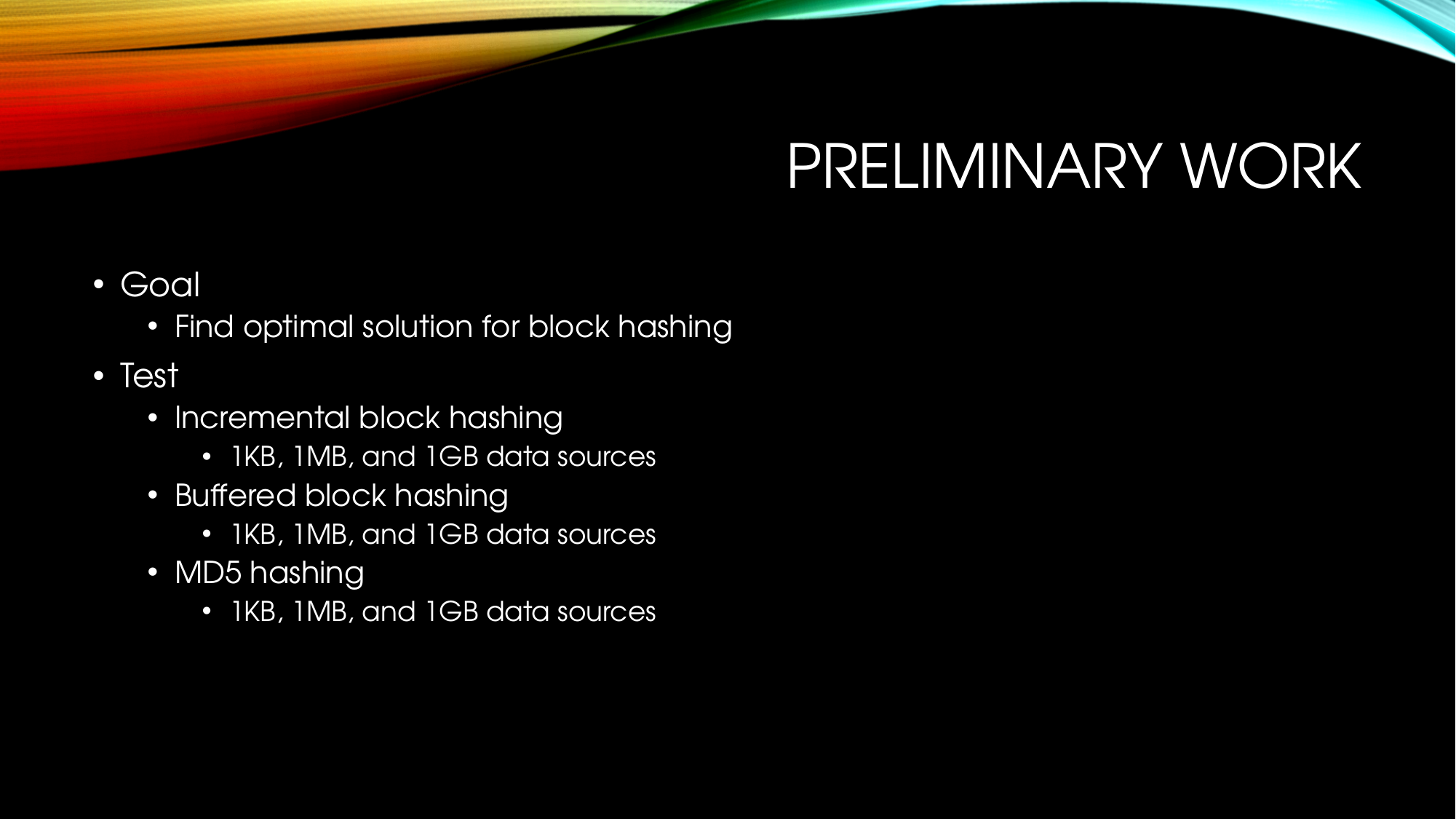

# Preliminary work
Goal
Find optimal solution for block hashing
Test
Incremental block hashing
1KB, 1MB, and 1GB data sources
Buffered block hashing
1KB, 1MB, and 1GB data sources
MD5 hashing
1KB, 1MB, and 1GB data sources